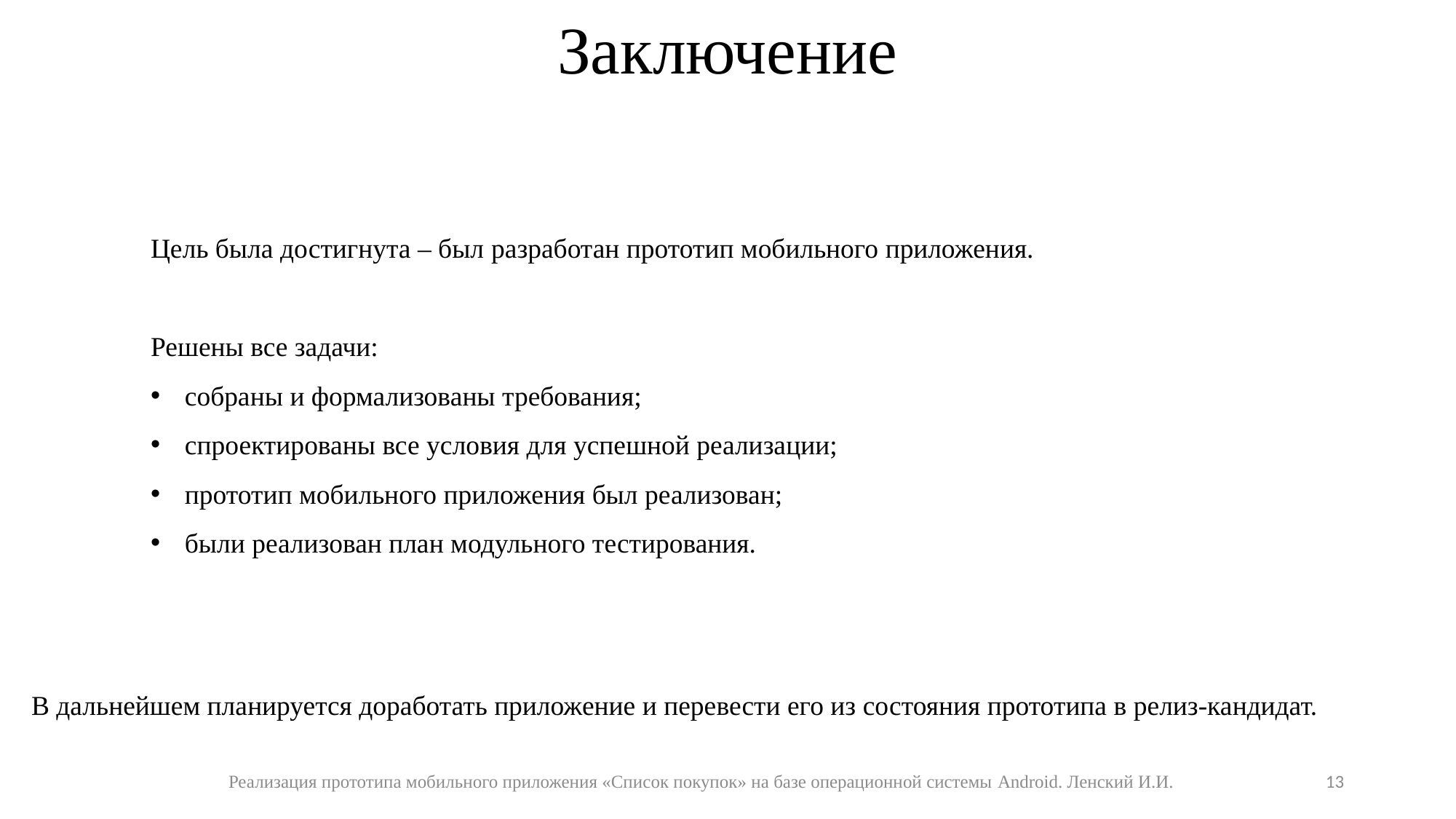

# Заключение
Цель была достигнута – был разработан прототип мобильного приложения.

Решены все задачи:
собраны и формализованы требования;
спроектированы все условия для успешной реализации;
прототип мобильного приложения был реализован;
были реализован план модульного тестирования.

В дальнейшем планируется доработать приложение и перевести его из состояния прототипа в релиз-кандидат.
Реализация прототипа мобильного приложения «Список покупок» на базе операционной системы Android. Ленский И.И.
13